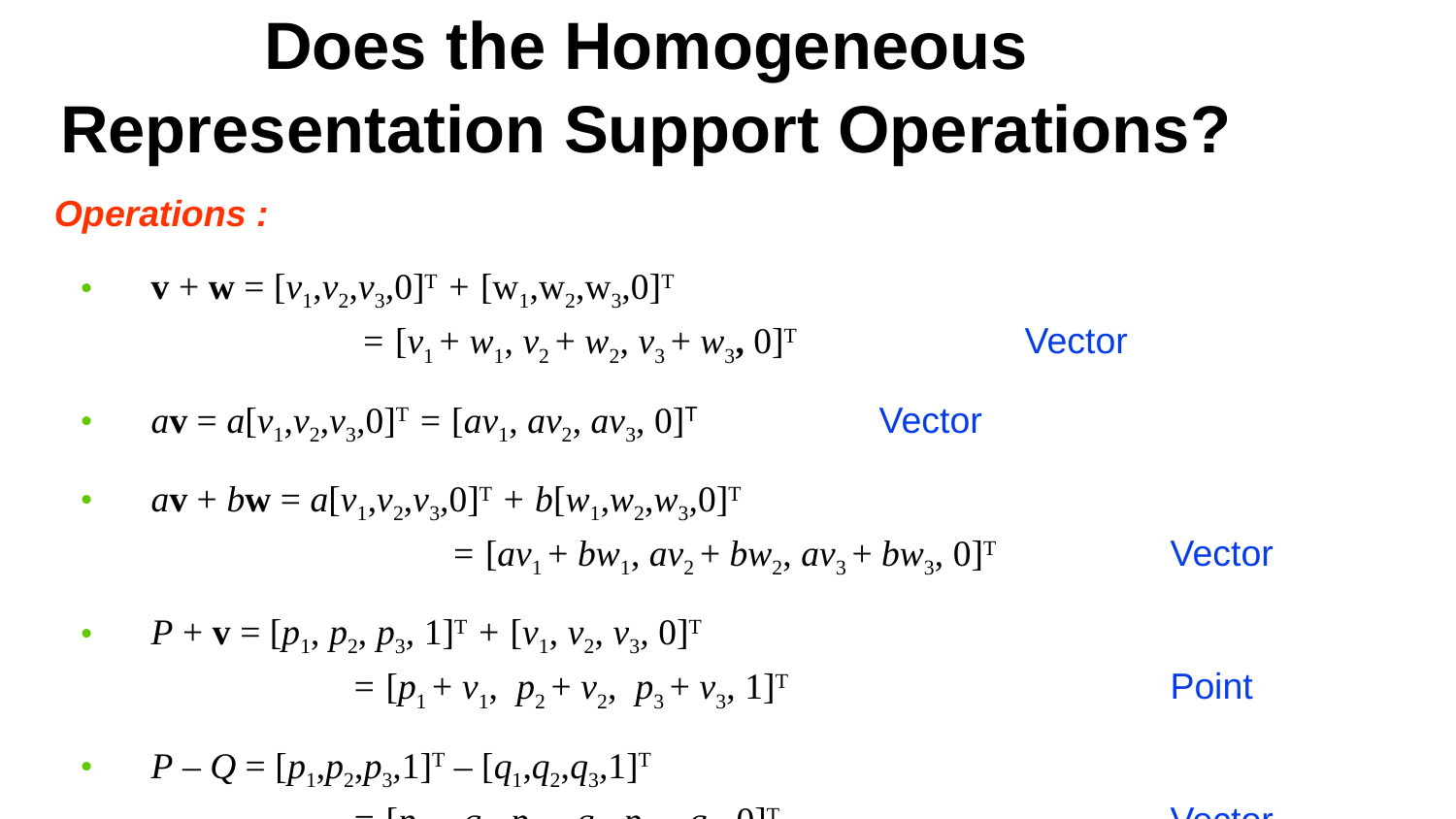

# Does the Homogeneous Representation Support Operations?
Operations :
v + w = [v1,v2,v3,0]T + [w1,w2,w3,0]T
	       = [v1 + w1, v2 + w2, v3 + w3, 0]T               	Vector
av = a[v1,v2,v3,0]T = [av1, av2, av3, 0]T   		Vector
av + bw = a[v1,v2,v3,0]T + b[w1,w2,w3,0]T
		 = [av1 + bw1, av2 + bw2, av3 + bw3, 0]T    	Vector
P + v = [p1, p2, p3, 1]T + [v1, v2, v3, 0]T
	      = [p1 + v1,  p2 + v2,  p3 + v3, 1]T		    	Point
P – Q = [p1,p2,p3,1]T – [q1,q2,q3,1]T
	      = [p1 – q1, p2 – q2, p3 – q3, 0]T			Vector